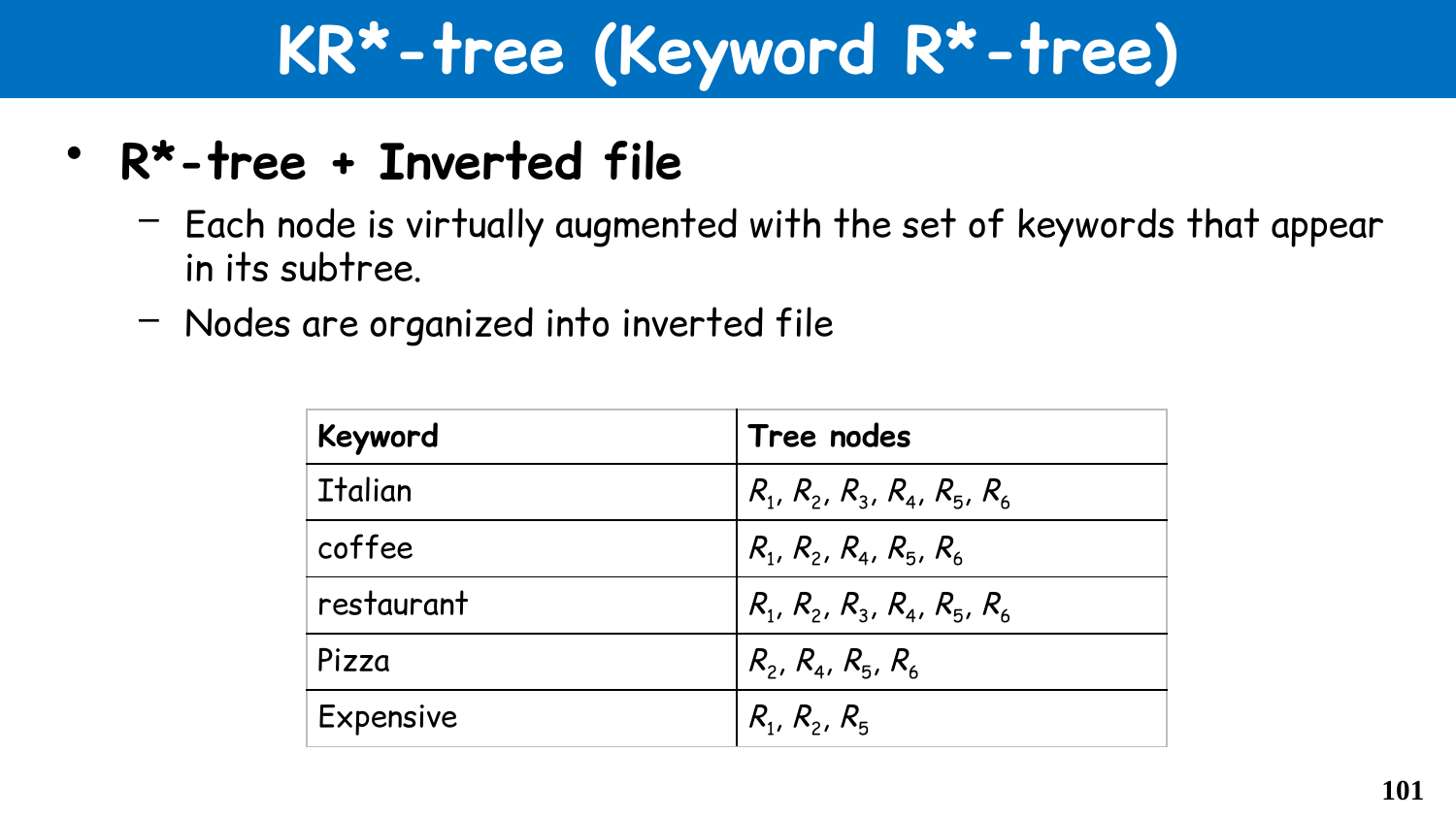

# KR*-tree (Keyword R*-tree)
R*-tree + Inverted file
Each node is virtually augmented with the set of keywords that appear in its subtree.
Nodes are organized into inverted file
| Keyword | Tree nodes |
| --- | --- |
| Italian | R1, R2, R3, R4, R5, R6 |
| coffee | R1, R2, R4, R5, R6 |
| restaurant | R1, R2, R3, R4, R5, R6 |
| Pizza | R2, R4, R5, R6 |
| Expensive | R1, R2, R5 |